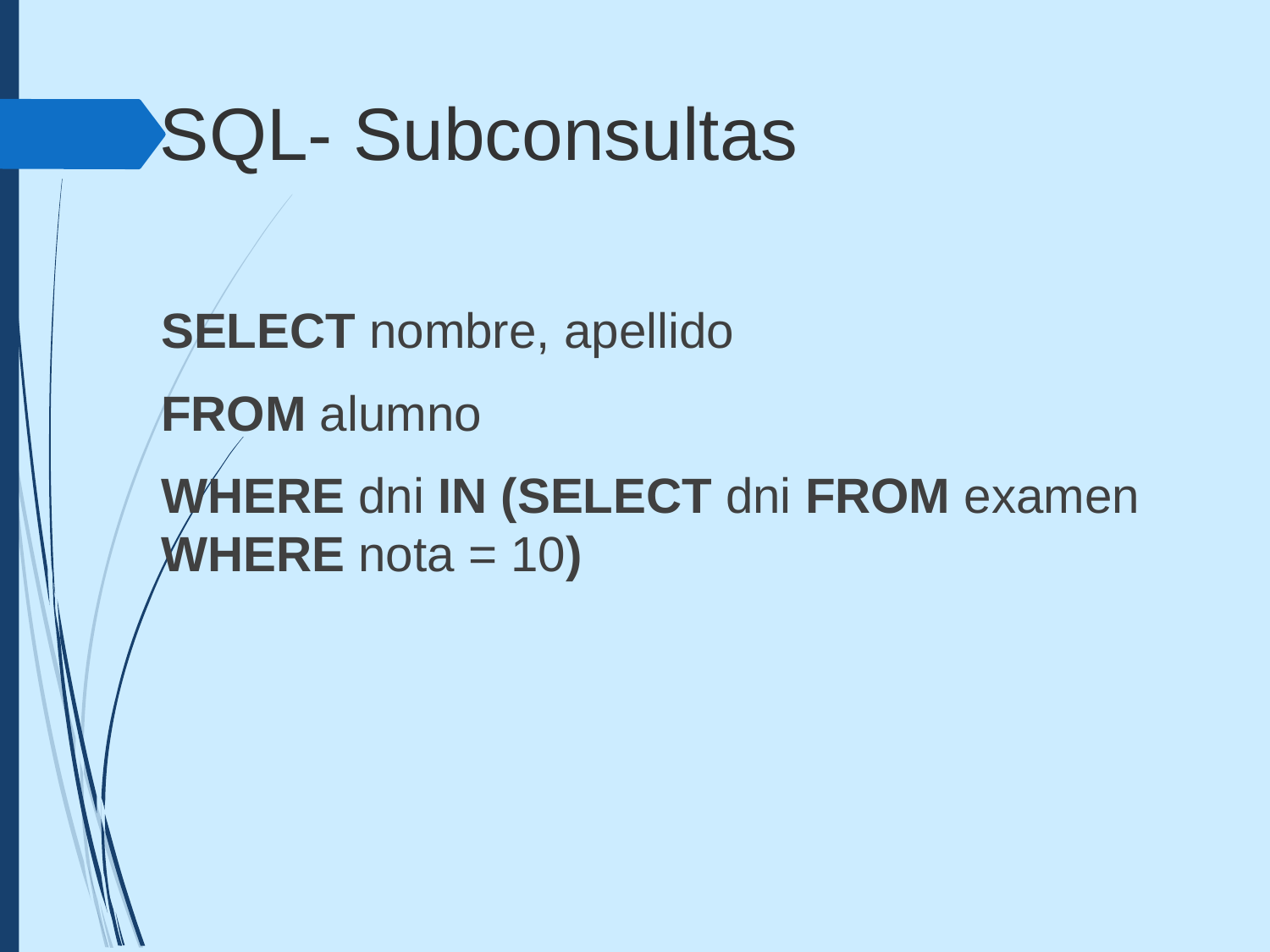

SQL- Subconsultas

SELECT nombre, apellido
FROM alumno
WHERE dni IN (SELECT dni FROM examen WHERE nota = 10)